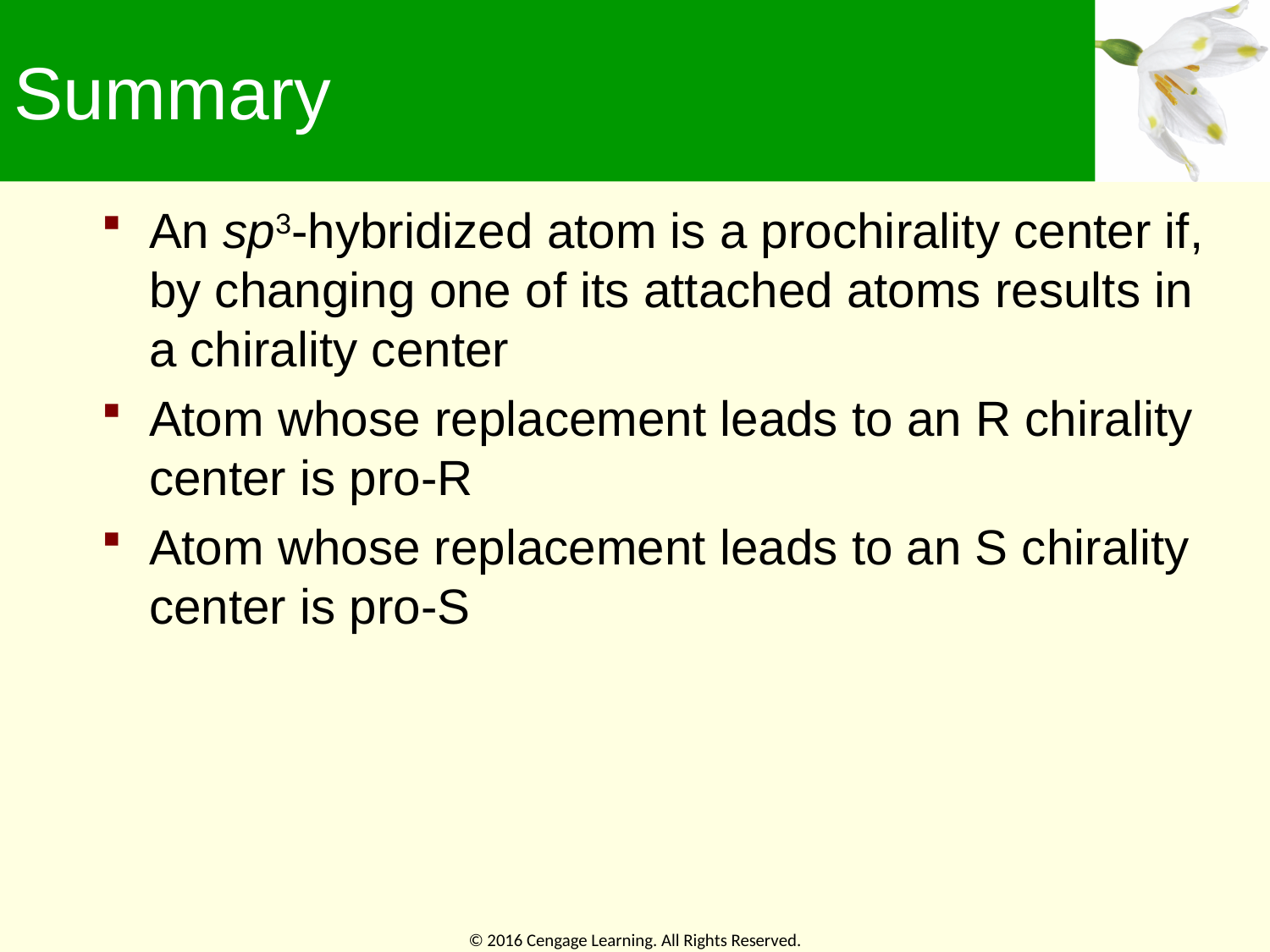

# Summary
An sp3-hybridized atom is a prochirality center if, by changing one of its attached atoms results in a chirality center
Atom whose replacement leads to an R chirality center is pro-R
Atom whose replacement leads to an S chirality center is pro-S